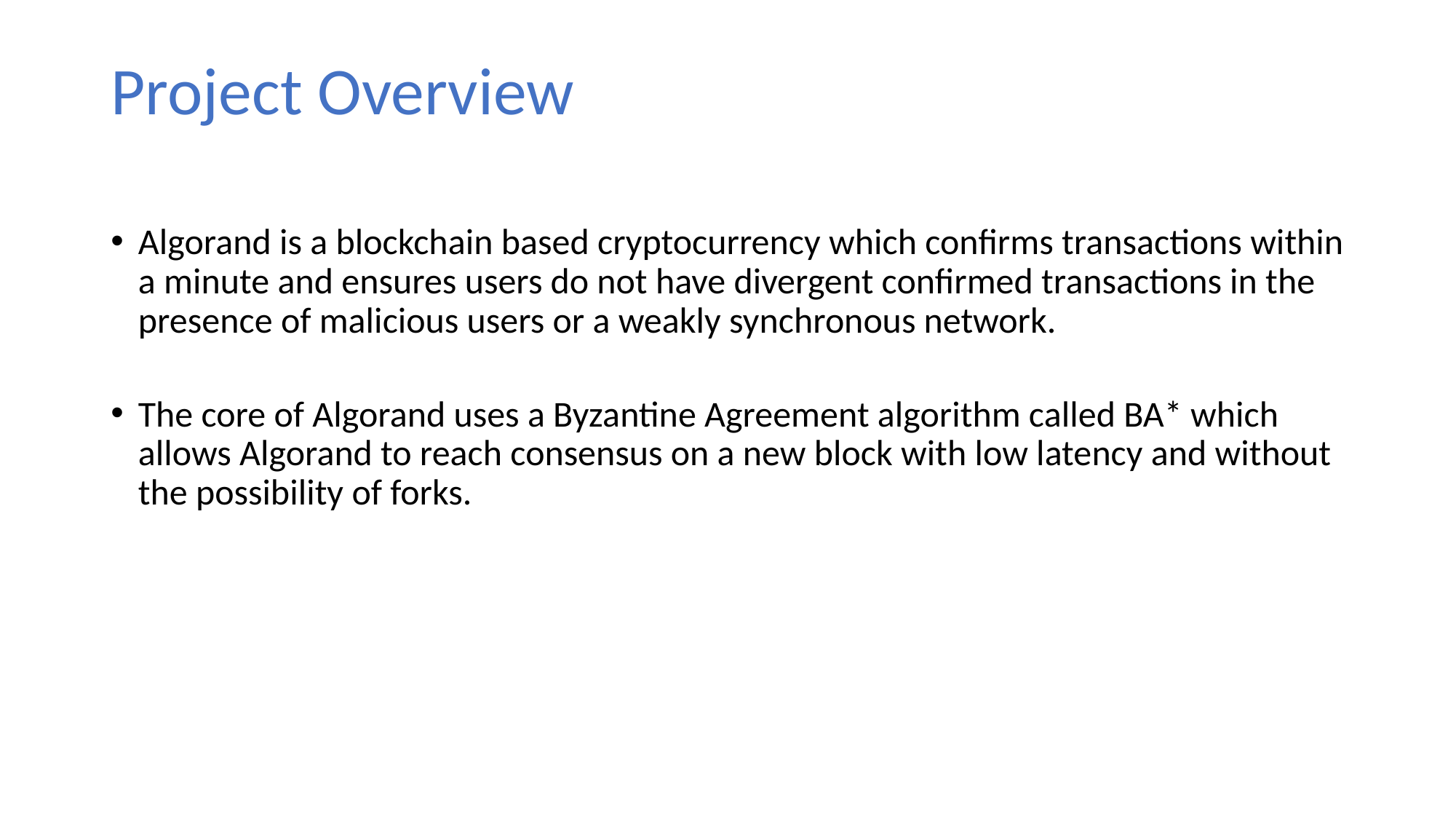

# Project Overview
Algorand is a blockchain based cryptocurrency which confirms transactions within a minute and ensures users do not have divergent confirmed transactions in the presence of malicious users or a weakly synchronous network.

The core of Algorand uses a Byzantine Agreement algorithm called BA* which allows Algorand to reach consensus on a new block with low latency and without the possibility of forks.